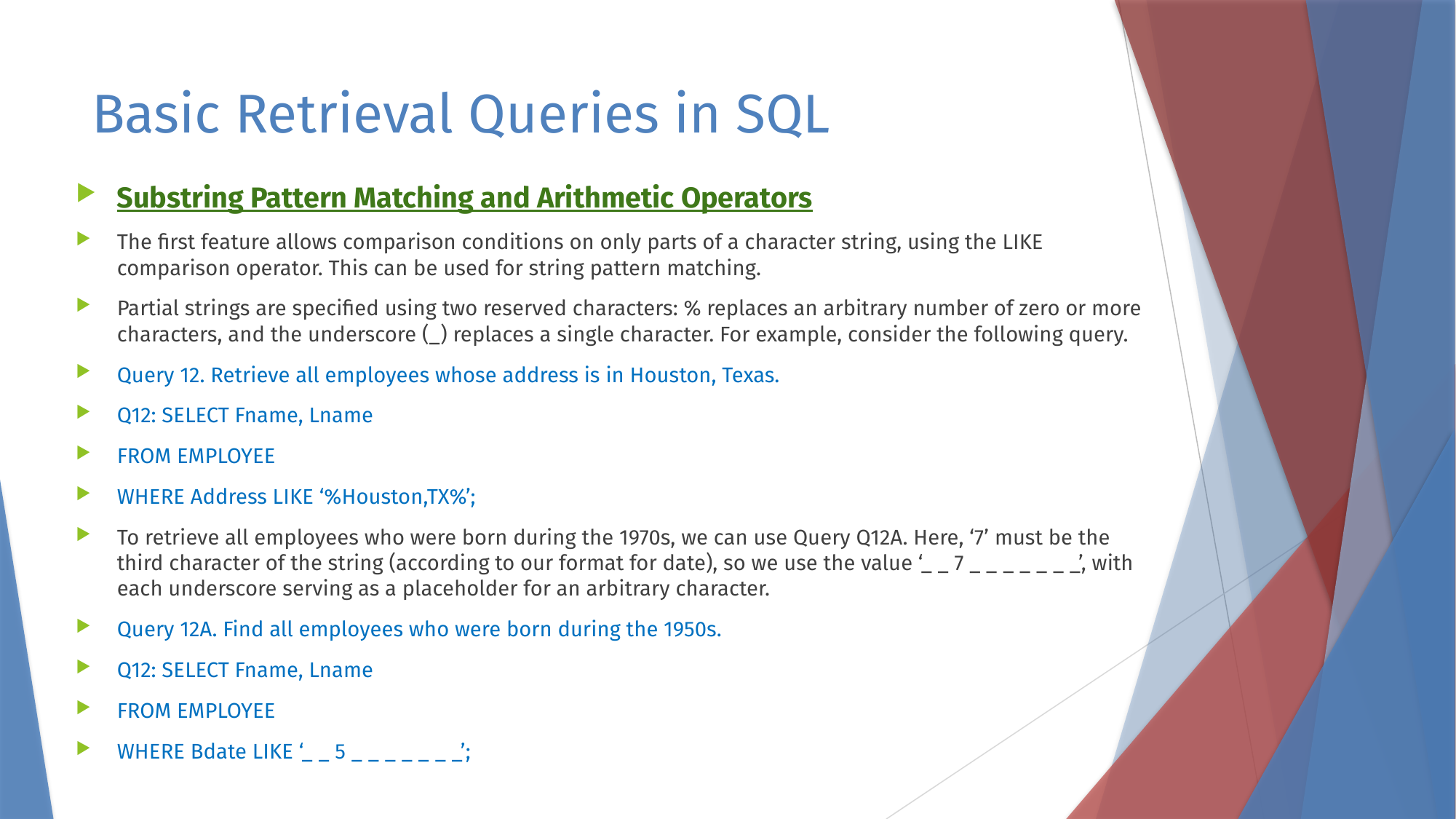

# Basic Retrieval Queries in SQL
Substring Pattern Matching and Arithmetic Operators
The first feature allows comparison conditions on only parts of a character string, using the LIKE comparison operator. This can be used for string pattern matching.
Partial strings are specified using two reserved characters: % replaces an arbitrary number of zero or more characters, and the underscore (_) replaces a single character. For example, consider the following query.
Query 12. Retrieve all employees whose address is in Houston, Texas.
Q12: SELECT Fname, Lname
FROM EMPLOYEE
WHERE Address LIKE ‘%Houston,TX%’;
To retrieve all employees who were born during the 1970s, we can use Query Q12A. Here, ‘7’ must be the third character of the string (according to our format for date), so we use the value ‘_ _ 7 _ _ _ _ _ _ _’, with each underscore serving as a placeholder for an arbitrary character.
Query 12A. Find all employees who were born during the 1950s.
Q12: SELECT Fname, Lname
FROM EMPLOYEE
WHERE Bdate LIKE ‘_ _ 5 _ _ _ _ _ _ _’;